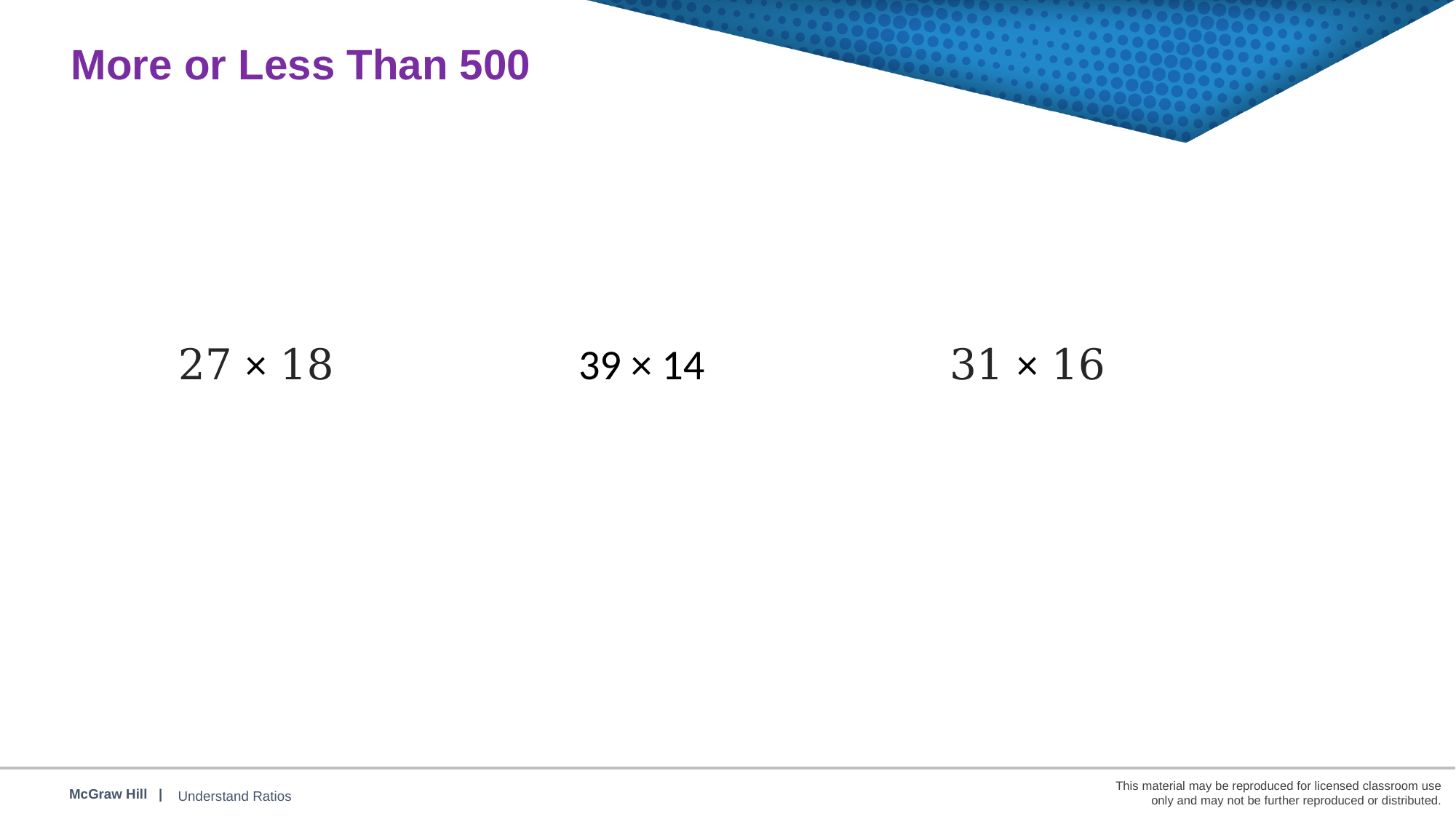

More or Less Than 500
39 × 14
31 × 16
27 × 18